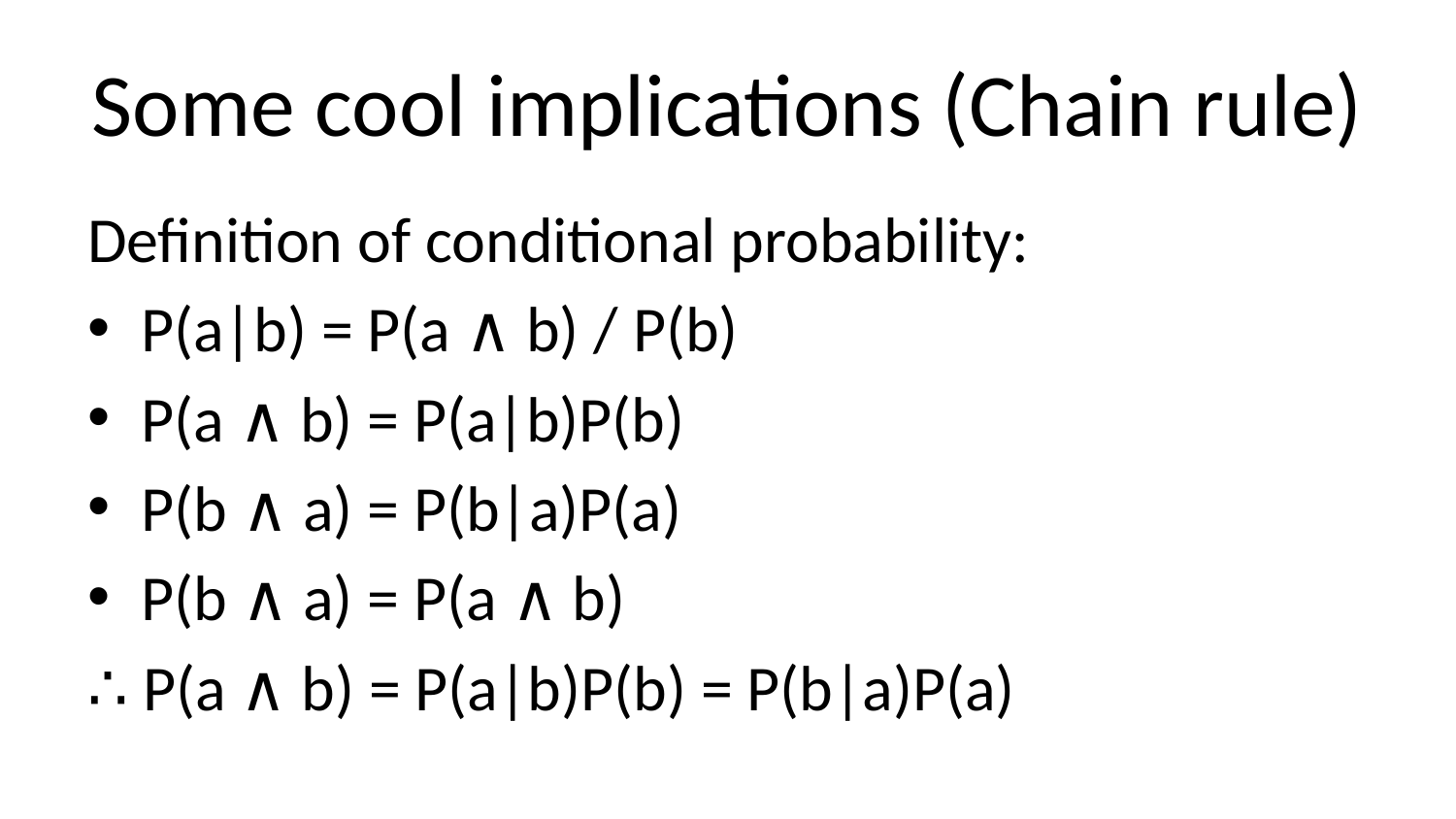

# Some cool implications (Chain rule)
Definition of conditional probability:
P(a|b) = P(a ∧ b) / P(b)
P(a ∧ b) = P(a|b)P(b)
P(b ∧ a) = P(b|a)P(a)
P(b ∧ a) = P(a ∧ b)
∴ P(a ∧ b) = P(a|b)P(b) = P(b|a)P(a)